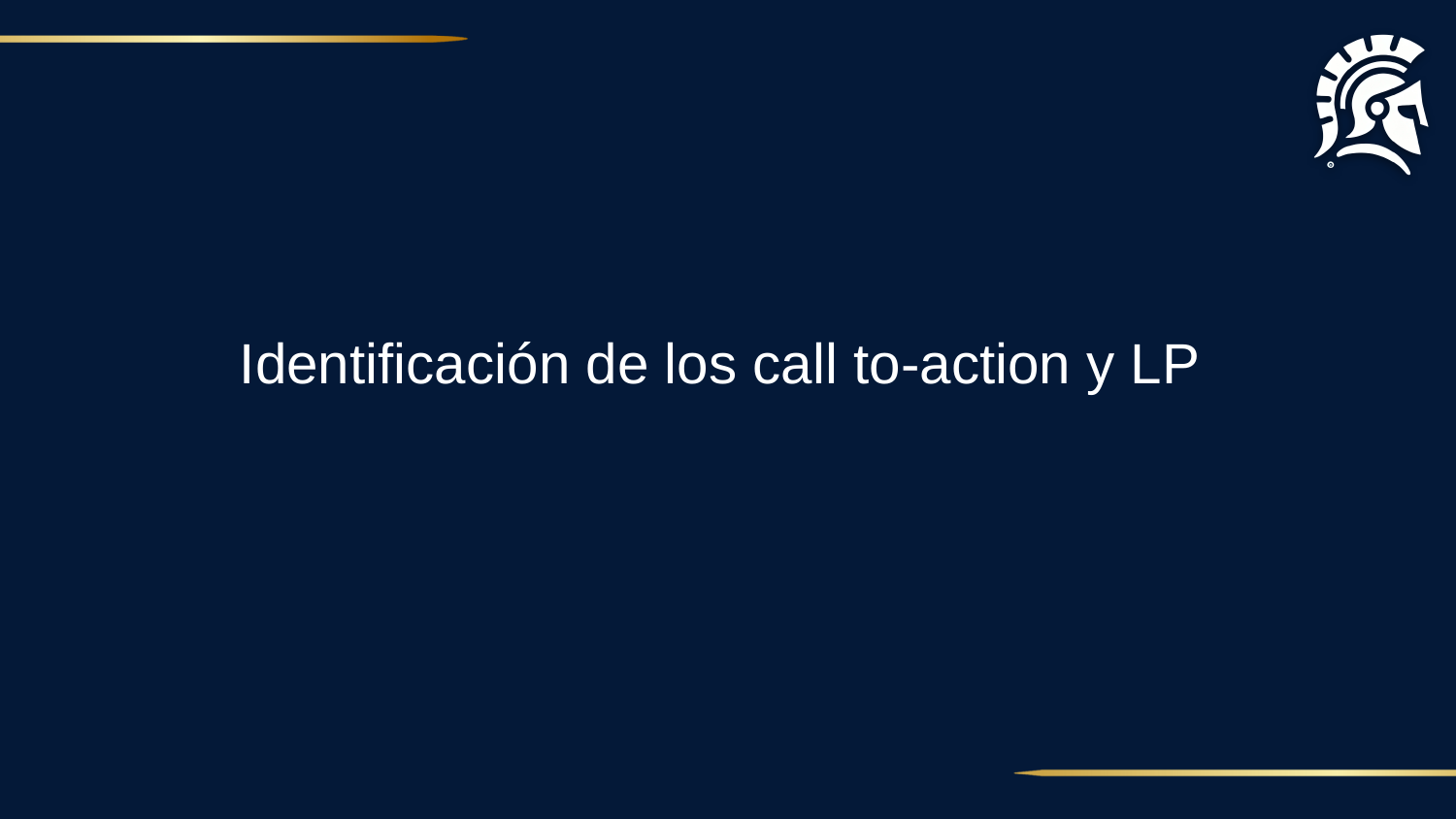

# Identificación de los call to-action y LP